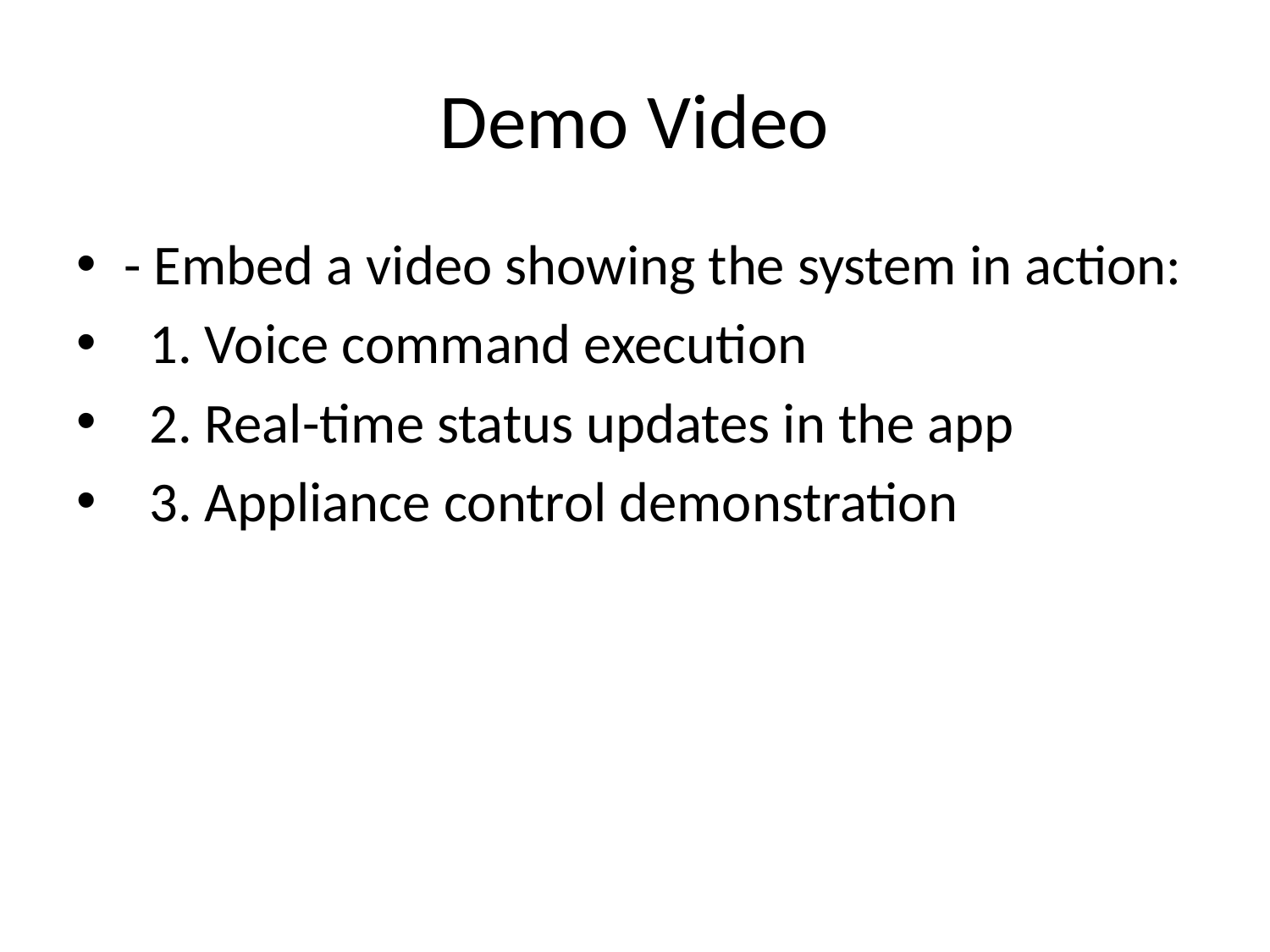

# Demo Video
- Embed a video showing the system in action:
  1. Voice command execution
  2. Real-time status updates in the app
  3. Appliance control demonstration